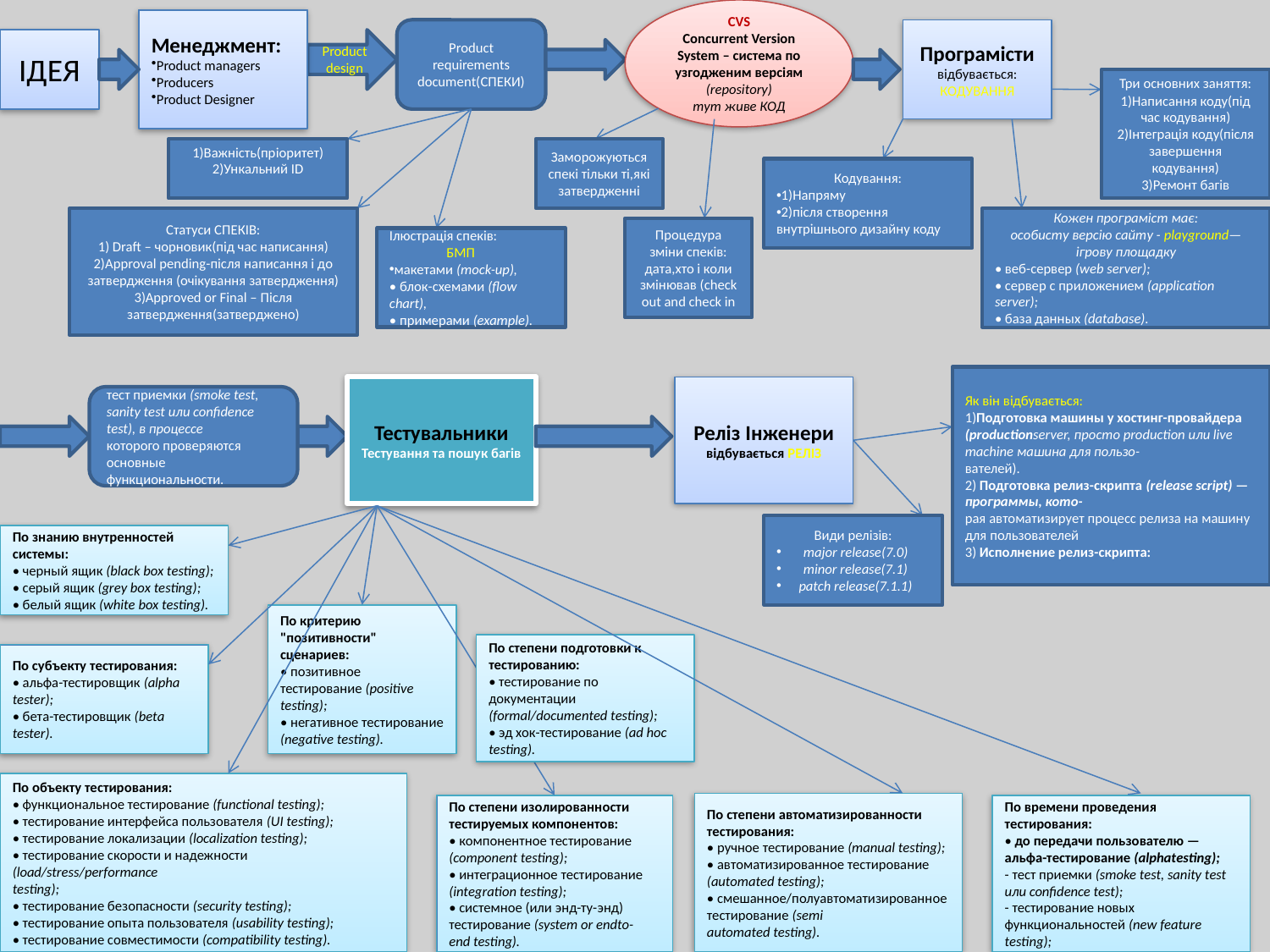

CVS
Concurrent Version System – система по узгодженим версіям
(repository)
тут живе КОД
Менеджмент:
Product managers
Producers
Product Desіgner
Product requirements document(СПЕКИ)
Програмісти
відбувається:
КОДУВАННЯ
ІДЕЯ
Product design

Три основних заняття:
1)Написання коду(під час кодування)
2)Інтеграція коду(після завершення кодування)
3)Ремонт багів
1)Важність(пріоритет)
2)Ункальний ID

Заморожуються спекі тільки ті,які затвердженні
Кодування:
1)Напряму
2)після створення внутрішнього дизайну коду
Статуси СПЕКІВ:
1) Draft – чорновик(під час написання)
2)Approval pending-після написання і до затвердження (очікування затвердження)
3)Approved or Final – Після затвердження(затверджено)
Кожен програміст має:
особисту версію сайту - playground— ігрову площадку
• веб-сервер (web server);
• сервер с приложением (application server);
• база данных (database).
Процедура зміни спеків:
дата,хто і коли змінював (check out and check in
Ілюстрація спеків:
                  БМП
макетами (mock-up),
• блок-схемами (flow chart),
• примерами (example).
Як він відбувається:
1)Подготовка машины у хостинг-провайдера (productionserver, просто production или live machine машина для пользо-
вателей).
2) Подготовка релиз-скрипта (release script) — программы, кото-
рая автоматизирует процесс релиза на машину для пользователей
3) Исполнение релиз-скрипта:
Тестувальники
Тестування та пошук багів
Реліз Інженери
відбувається РЕЛІЗ
тест приемки (smoke test, sanity test или confidence test), в процессе
которого проверяются основные функциональности.

Види релізів:
major release(7.0)
minor release(7.1)
patch release(7.1.1)
По знанию внутренностей системы:
• черный ящик (black box testing);
• серый ящик (grey box testing);
• белый ящик (white box testing).
По критерию "позитивности" сценариев:
• позитивное тестирование (positive testing);
• негативное тестирование (negative testing).
По степени подготовки к тестированию:
• тестирование по документации (formal/documented testing);
• эд хок-тестирование (ad hoc testing).
По субъекту тестирования:
• альфа-тестировщик (alpha tester);
• бета-тестировщик (beta tester).
По объекту тестирования:
• функциональное тестирование (functional testing);
• тестирование интерфейса пользователя (UI testing);
• тестирование локализации (localization testing);
• тестирование скорости и надежности (load/stress/performance
testing);
• тестирование безопасности (security testing);
• тестирование опыта пользователя (usability testing);
• тестирование совместимости (compatibility testing).
По степени автоматизированности тестирования:
• ручное тестирование (manual testing);
• автоматизированное тестирование (automated testing);
• смешанное/полуавтоматизированное тестирование (semi
automated testing).
По степени изолированности тестируемых компонентов:
• компонентное тестирование (component testing);
• интеграционное тестирование (integration testing);
• системное (или энд-ту-энд) тестирование (system or endto-
end testing).
По времени проведения тестирования:
• до передачи пользователю — альфа-тестирование (alphatesting);
- тест приемки (smoke test, sanity test или confidence test);
- тестирование новых функциональностей (new feature
testing);